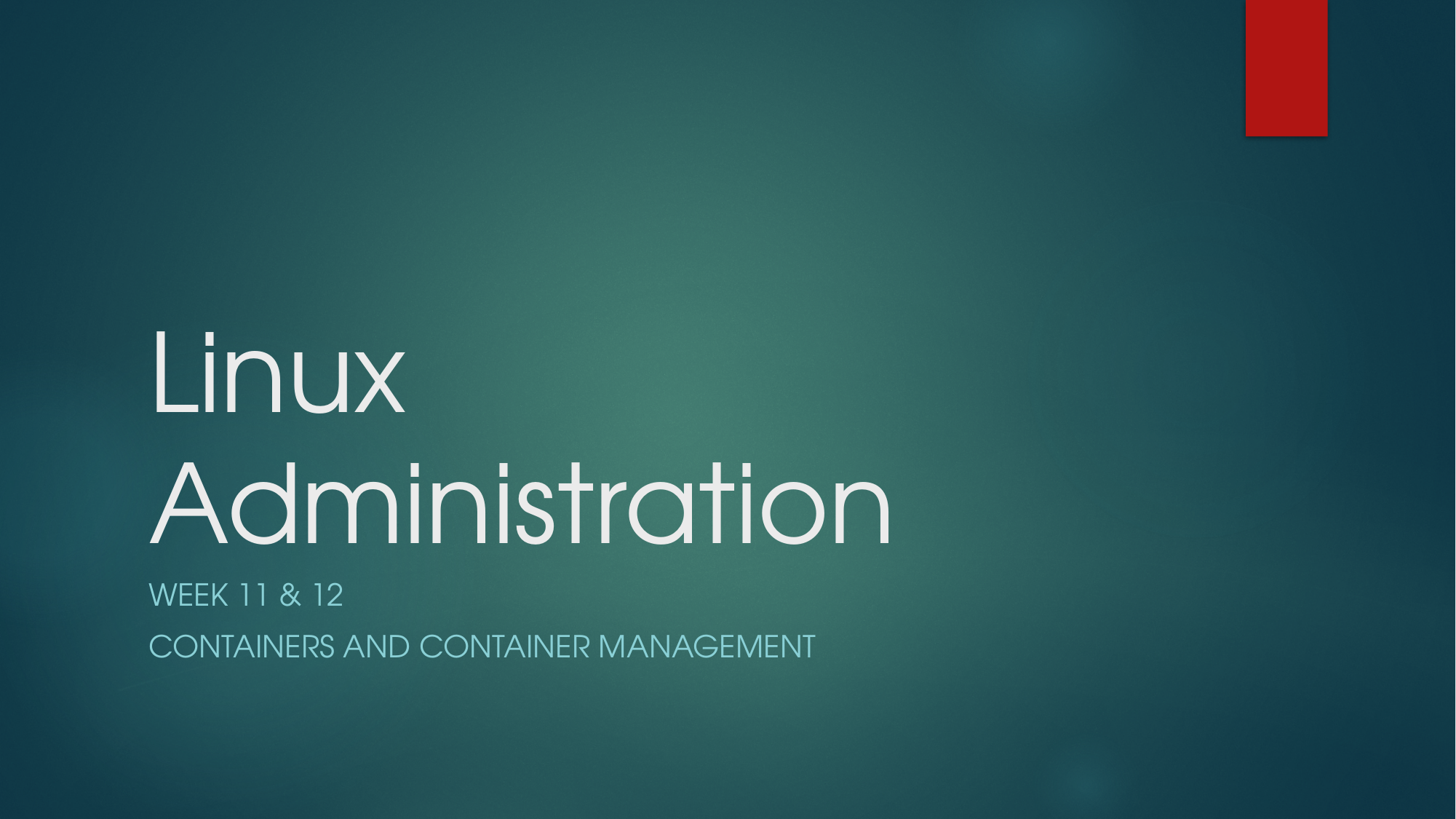

# Linux Administration
Week 11 & 12
Containers and container management